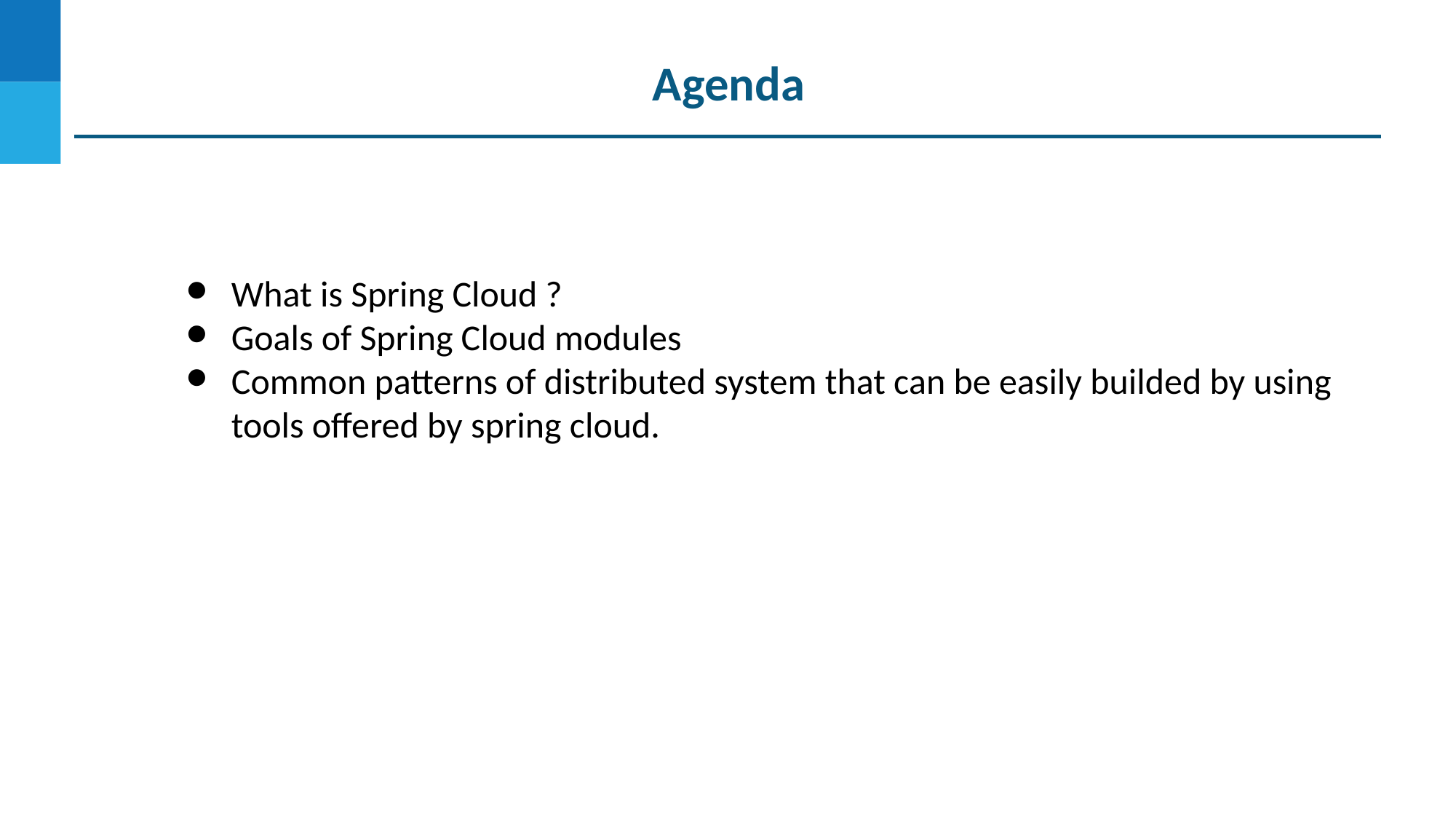

Agenda
What is Spring Cloud ?
Goals of Spring Cloud modules
Common patterns of distributed system that can be easily builded by using tools offered by spring cloud.